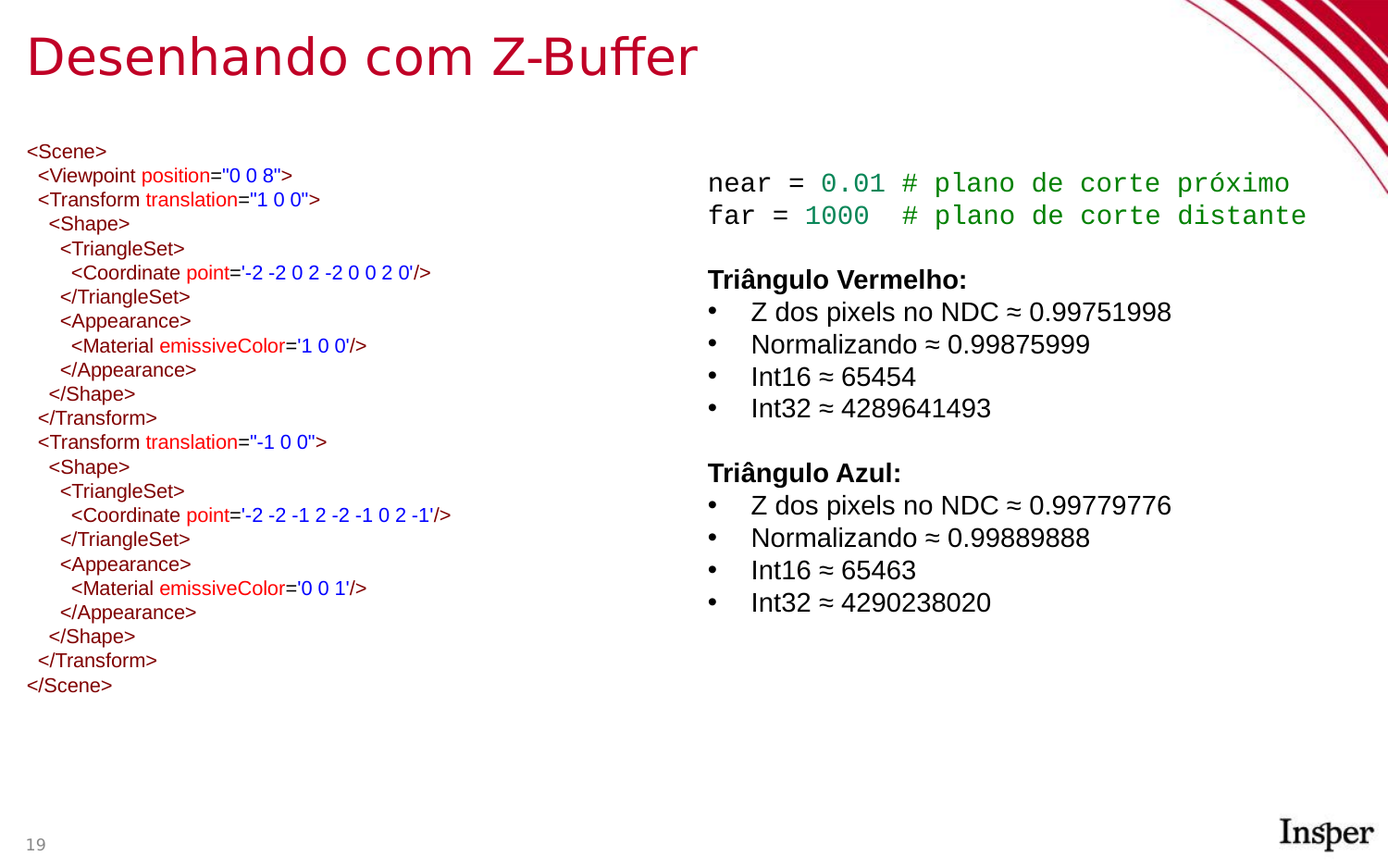

# Desenhando com Z-Buffer
<Scene>
  <Viewpoint position="0 0 8">
  <Transform translation="1 0 0">
    <Shape>
      <TriangleSet>
        <Coordinate point='-2 -2 0 2 -2 0 0 2 0'/>
      </TriangleSet>
      <Appearance>
        <Material emissiveColor='1 0 0'/>
      </Appearance>
    </Shape>
  </Transform>
  <Transform translation="-1 0 0">
    <Shape>
      <TriangleSet>
        <Coordinate point='-2 -2 -1 2 -2 -1 0 2 -1'/>
      </TriangleSet>
      <Appearance>
        <Material emissiveColor='0 0 1'/>
      </Appearance>
    </Shape>
  </Transform>
</Scene>
near = 0.01 # plano de corte próximo
far = 1000  # plano de corte distante

Triângulo Vermelho:
Z dos pixels no NDC ≈ 0.99751998
Normalizando ≈ 0.99875999
Int16 ≈ 65454
Int32 ≈ 4289641493

Triângulo Azul:
Z dos pixels no NDC ≈ 0.99779776
Normalizando ≈ 0.99889888
Int16 ≈ 65463
Int32 ≈ 4290238020

19